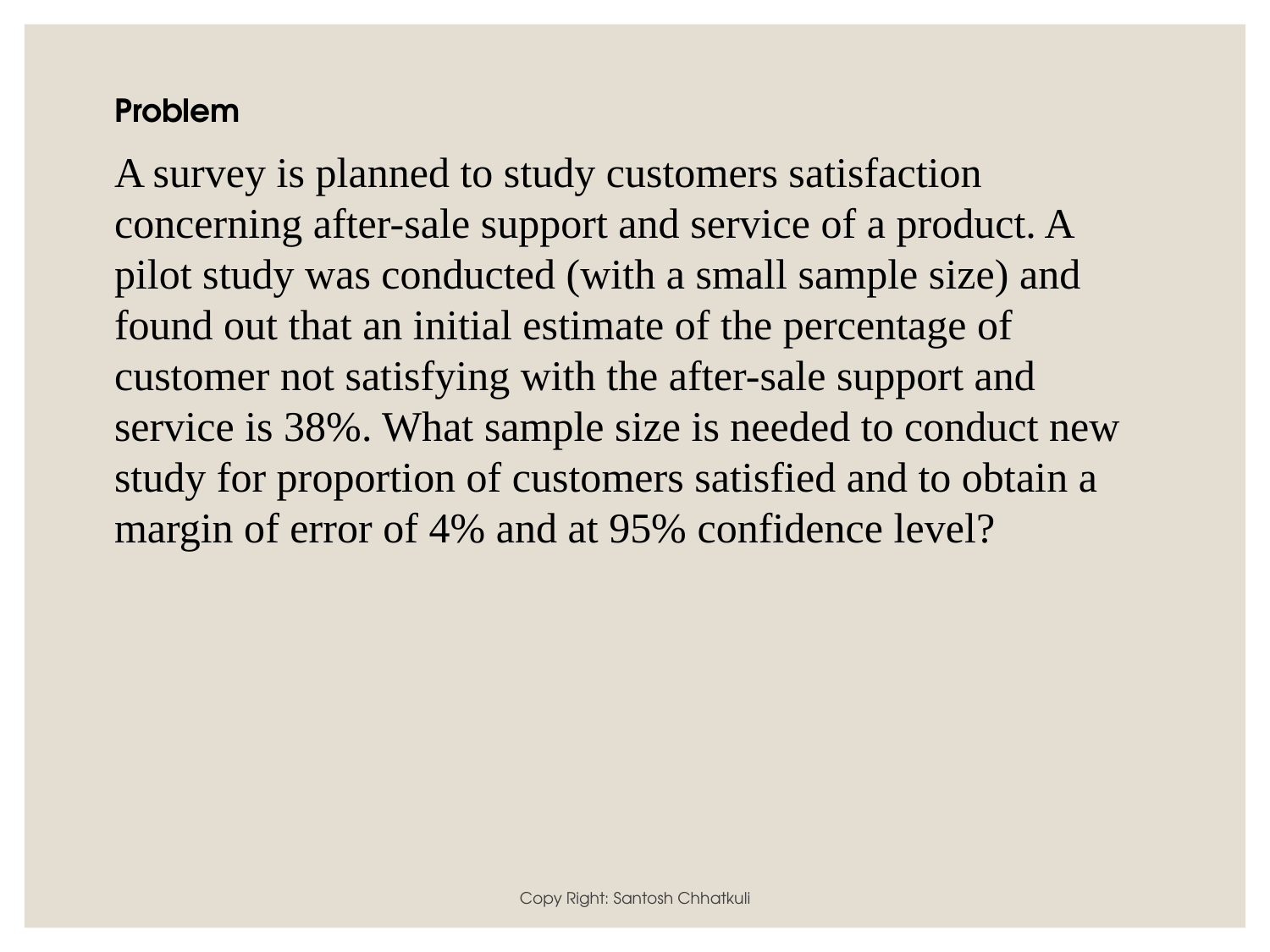

Problem
A survey is planned to study customers satisfaction concerning after-sale support and service of a product. A pilot study was conducted (with a small sample size) and found out that an initial estimate of the percentage of customer not satisfying with the after-sale support and service is 38%. What sample size is needed to conduct new study for proportion of customers satisfied and to obtain a margin of error of 4% and at 95% confidence level?

Copy Right: Santosh Chhatkuli